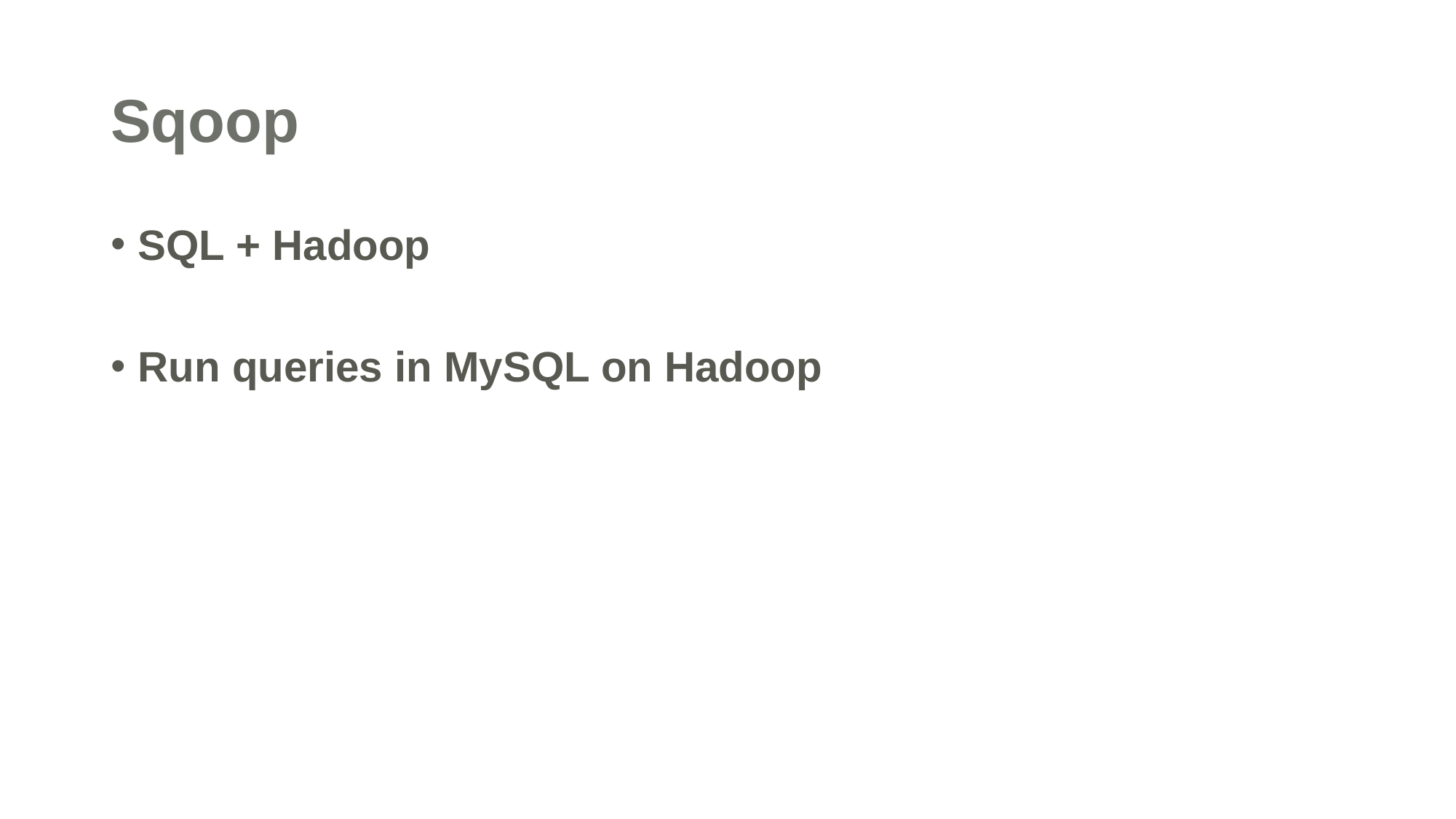

# Sqoop
SQL + Hadoop

Run queries in MySQL on Hadoop